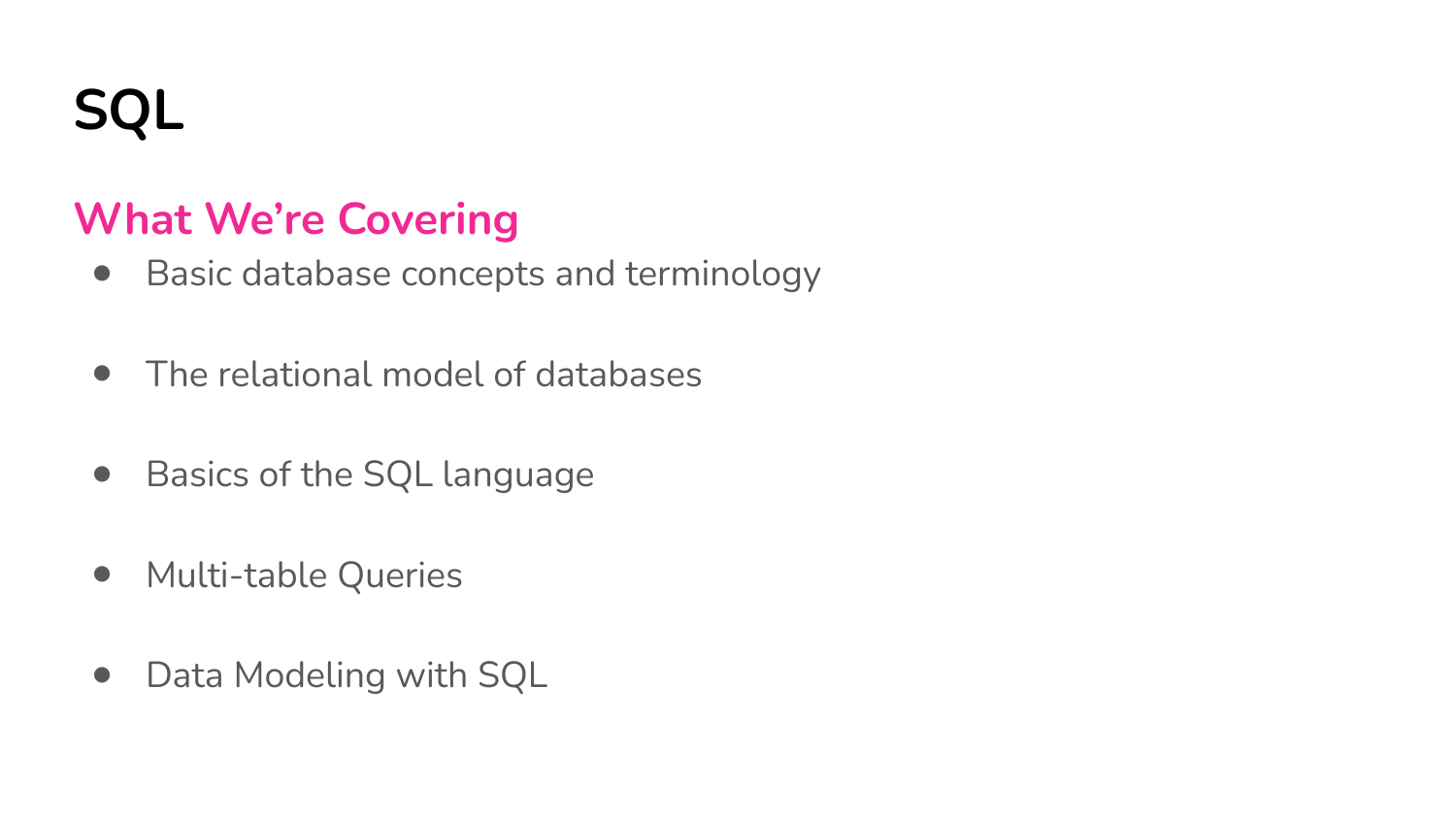

# SQL
What We’re Covering
Basic database concepts and terminology
The relational model of databases

Basics of the SQL language

Multi-table Queries

Data Modeling with SQL